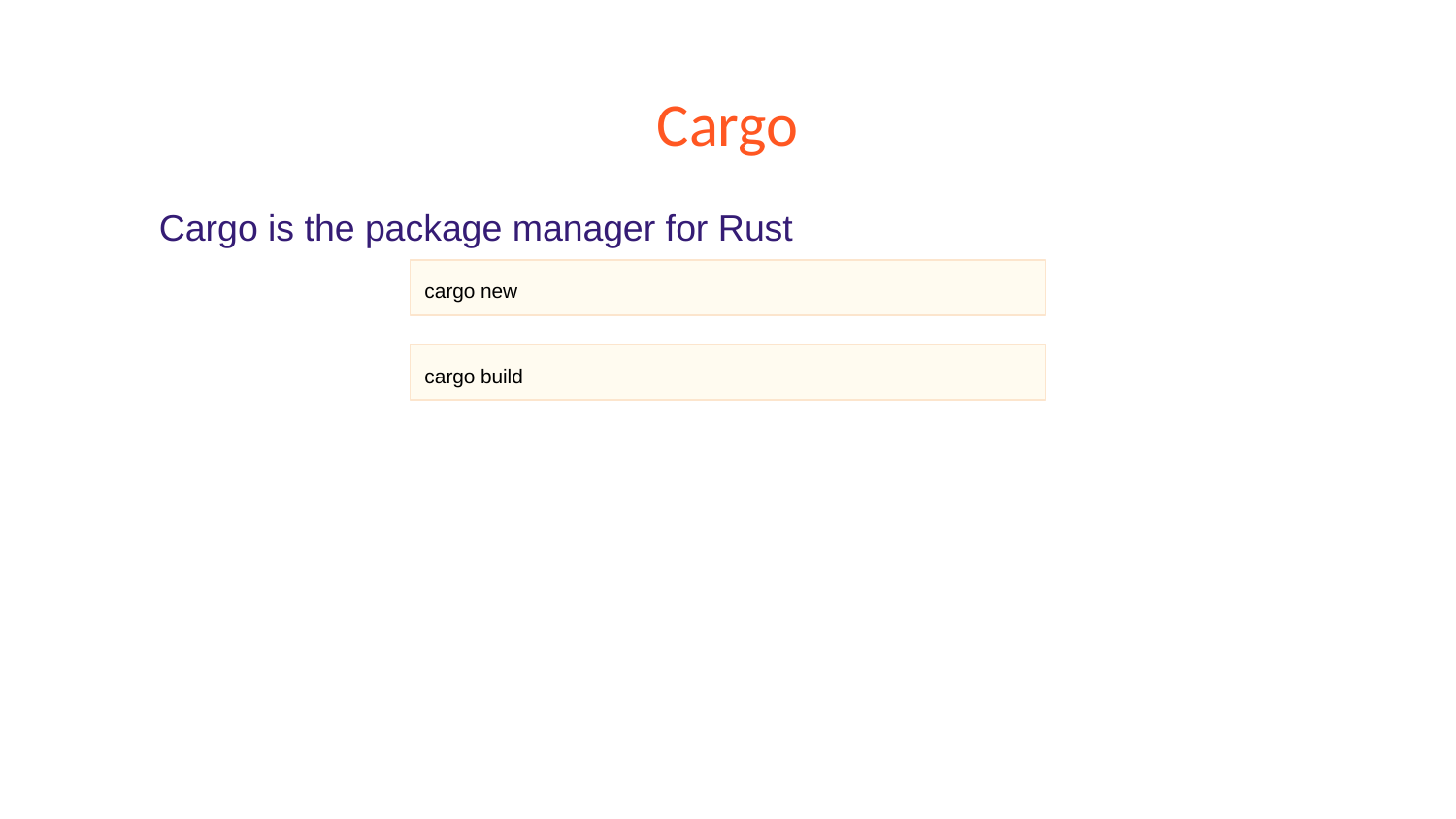

# Cargo
Cargo is the package manager for Rust
cargo new
cargo build